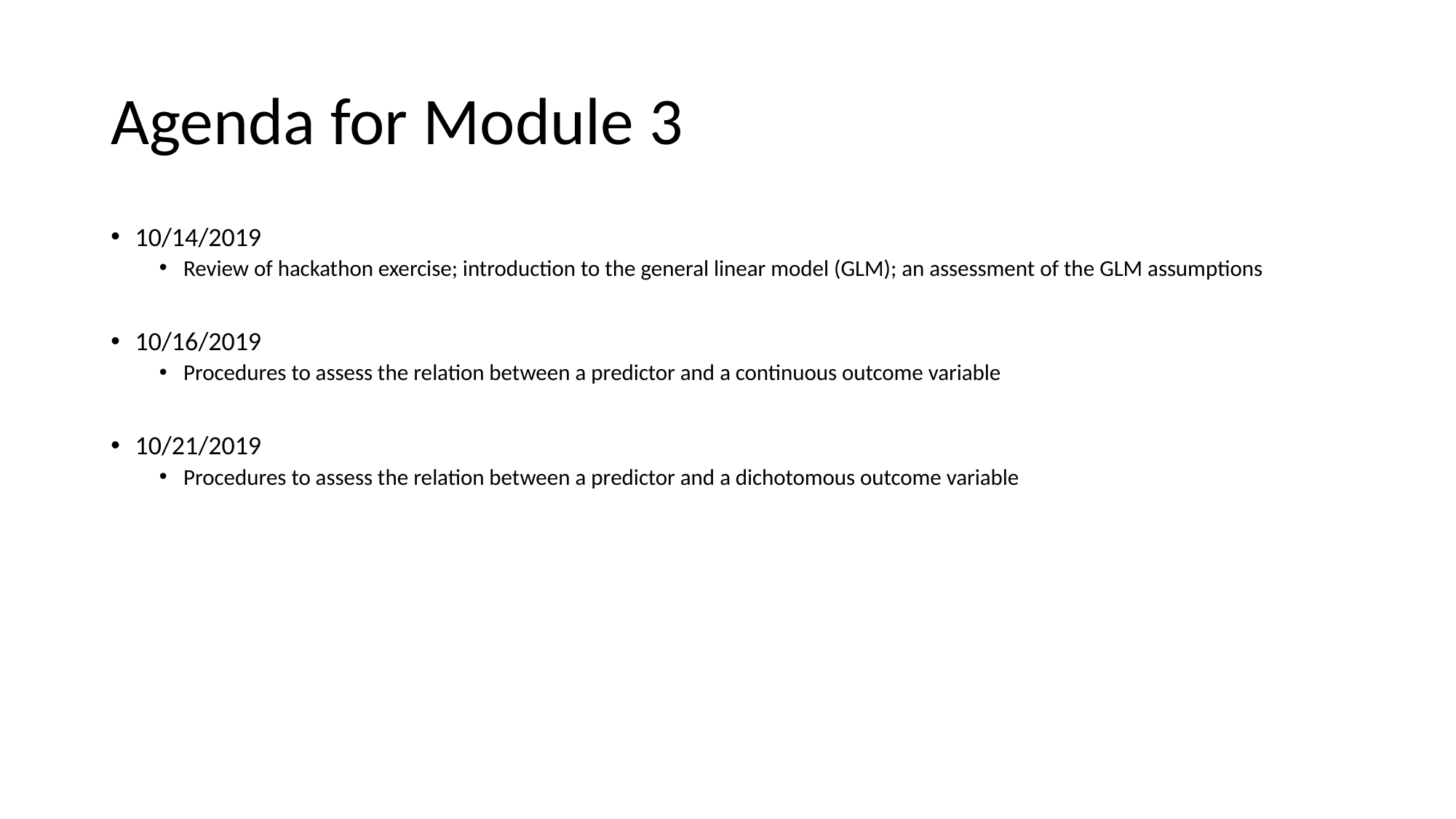

# Agenda for Module 3
10/14/2019
Review of hackathon exercise; introduction to the general linear model (GLM); an assessment of the GLM assumptions

10/16/2019
Procedures to assess the relation between a predictor and a continuous outcome variable

10/21/2019
Procedures to assess the relation between a predictor and a dichotomous outcome variable

10/2/2019
Module 2 recap and software tutorial (R must be installed by this date!!)

10/7/2019
In-class exercise for credit (i.e., a hackathon)
Applying what we learned in M2 to ascertain whether or not a meaningful group difference exists